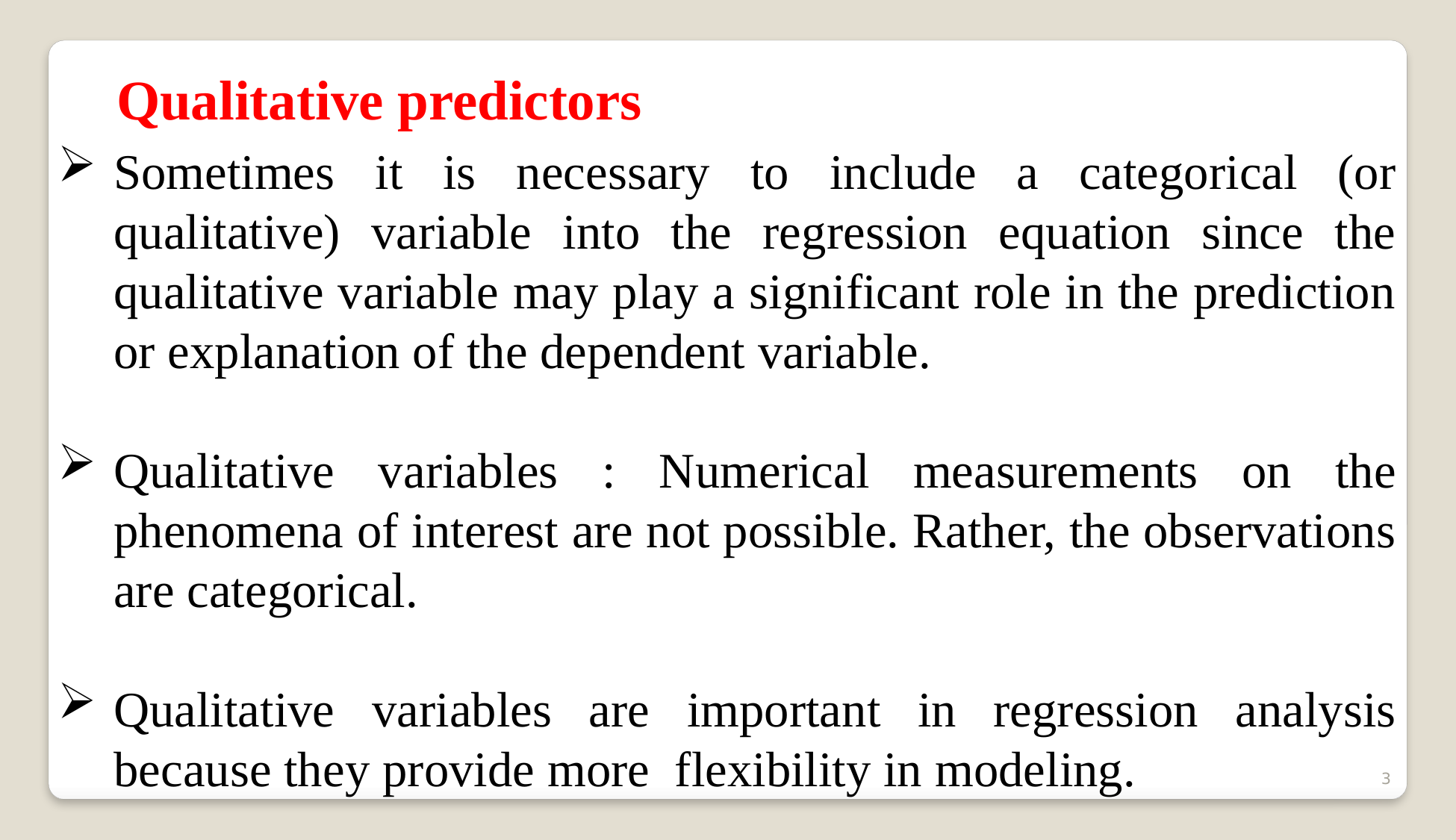

Qualitative predictors

Sometimes it is necessary to include a categorical (or qualitative) variable into the regression equation since the qualitative variable may play a significant role in the prediction or explanation of the dependent variable.

Qualitative variables : Numerical measurements on the phenomena of interest are not possible. Rather, the observations are categorical.

Qualitative variables are important in regression analysis because they provide more  flexibility in modeling.
3